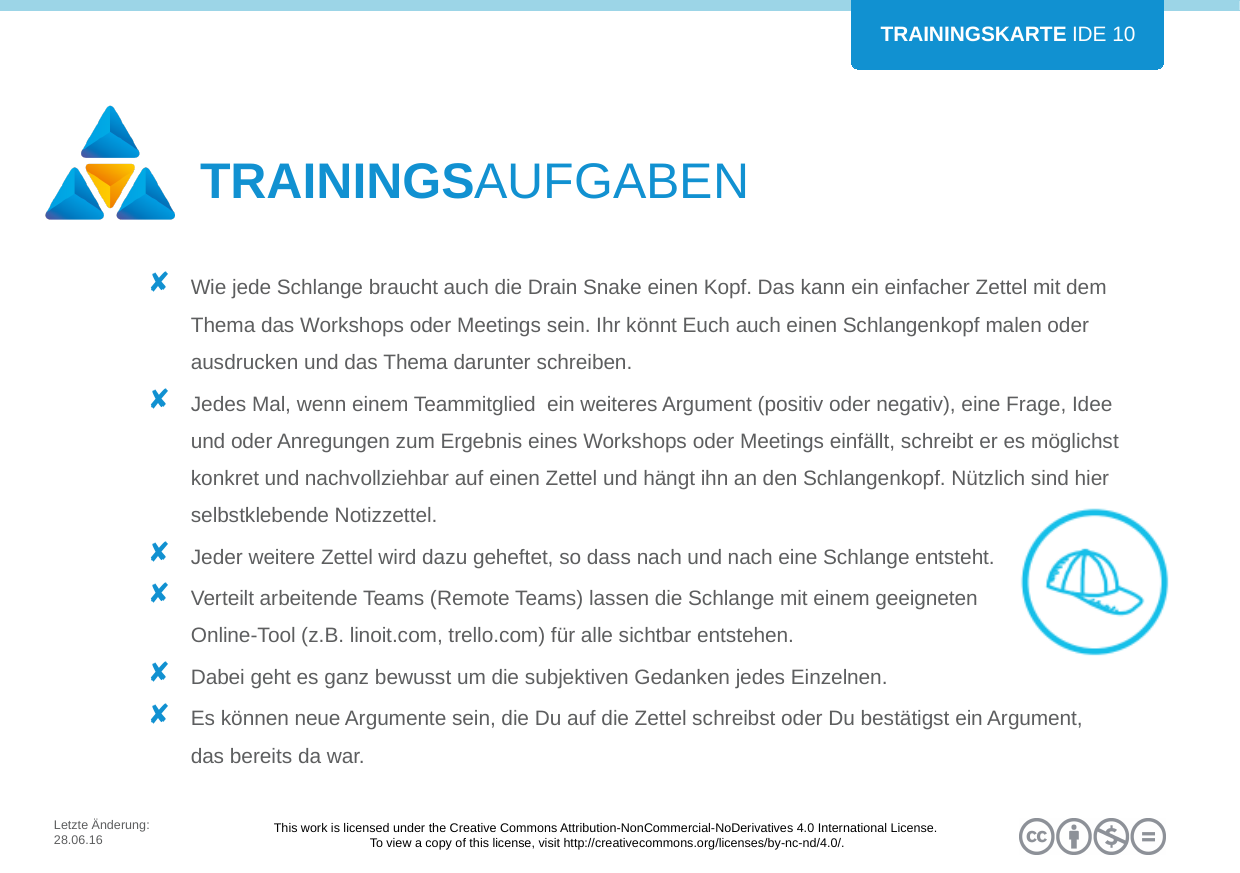

Wie jede Schlange braucht auch die Drain Snake einen Kopf. Das kann ein einfacher Zettel mit dem Thema das Workshops oder Meetings sein. Ihr könnt Euch auch einen Schlangenkopf malen oder ausdrucken und das Thema darunter schreiben.
Jedes Mal, wenn einem Teammitglied  ein weiteres Argument (positiv oder negativ), eine Frage, Idee und oder Anregungen zum Ergebnis eines Workshops oder Meetings einfällt, schreibt er es möglichst konkret und nachvollziehbar auf einen Zettel und hängt ihn an den Schlangenkopf. Nützlich sind hier selbstklebende Notizzettel.
Jeder weitere Zettel wird dazu geheftet, so dass nach und nach eine Schlange entsteht.
Verteilt arbeitende Teams (Remote Teams) lassen die Schlange mit einem geeigneten
Online-Tool (z.B. linoit.com, trello.com) für alle sichtbar entstehen.
Dabei geht es ganz bewusst um die subjektiven Gedanken jedes Einzelnen.
Es können neue Argumente sein, die Du auf die Zettel schreibst oder Du bestätigst ein Argument, das bereits da war.